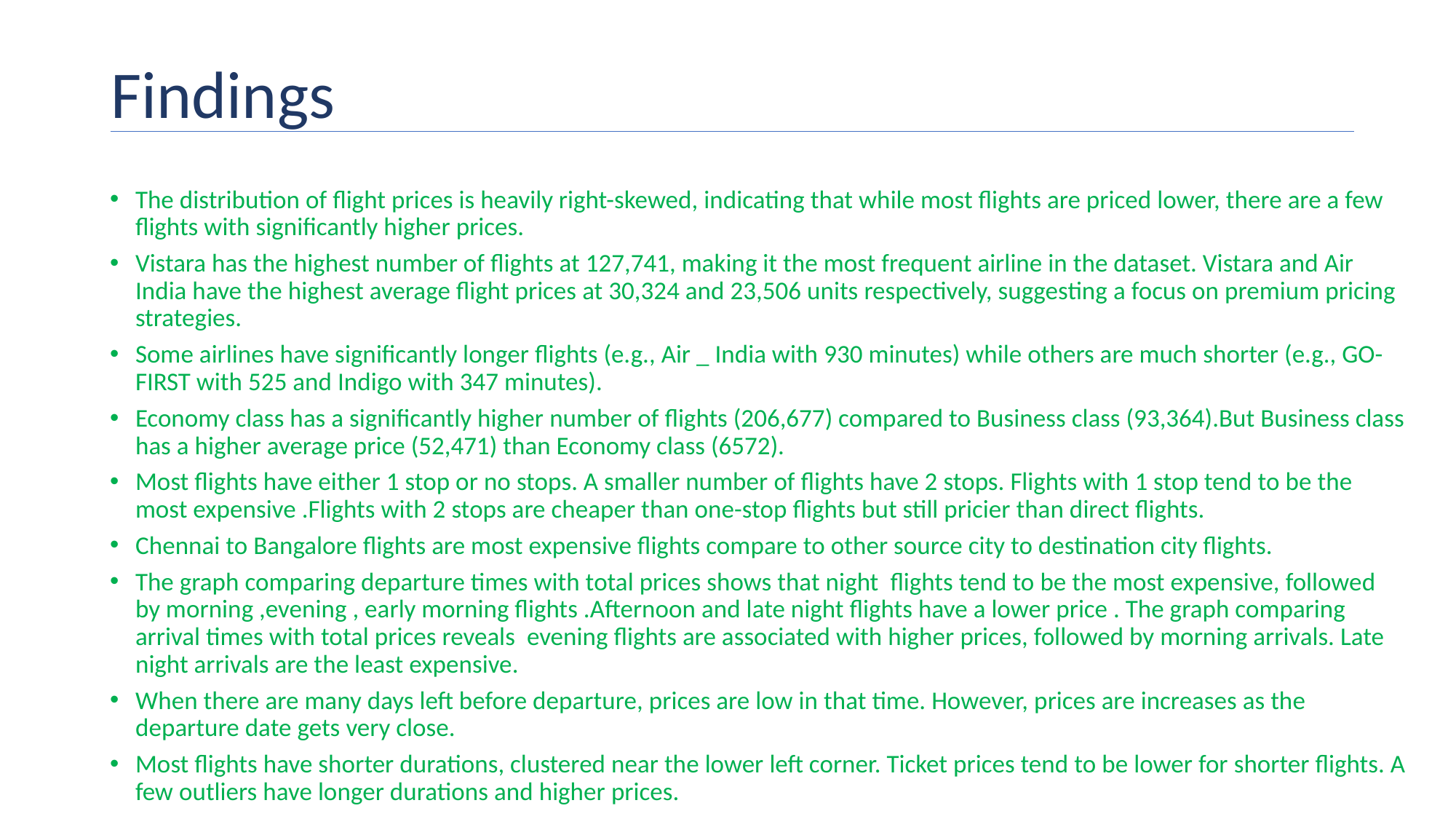

# Findings
The distribution of flight prices is heavily right-skewed, indicating that while most flights are priced lower, there are a few flights with significantly higher prices.
Vistara has the highest number of flights at 127,741, making it the most frequent airline in the dataset. Vistara and Air India have the highest average flight prices at 30,324 and 23,506 units respectively, suggesting a focus on premium pricing strategies.
Some airlines have significantly longer flights (e.g., Air _ India with 930 minutes) while others are much shorter (e.g., GO-FIRST with 525 and Indigo with 347 minutes).
Economy class has a significantly higher number of flights (206,677) compared to Business class (93,364).But Business class has a higher average price (52,471) than Economy class (6572).
Most flights have either 1 stop or no stops. A smaller number of flights have 2 stops. Flights with 1 stop tend to be the most expensive .Flights with 2 stops are cheaper than one-stop flights but still pricier than direct flights.
Chennai to Bangalore flights are most expensive flights compare to other source city to destination city flights.
The graph comparing departure times with total prices shows that night  flights tend to be the most expensive, followed by morning ,evening , early morning flights .Afternoon and late night flights have a lower price . The graph comparing arrival times with total prices reveals  evening flights are associated with higher prices, followed by morning arrivals. Late night arrivals are the least expensive.
When there are many days left before departure, prices are low in that time. However, prices are increases as the departure date gets very close.
Most flights have shorter durations, clustered near the lower left corner. Ticket prices tend to be lower for shorter flights. A few outliers have longer durations and higher prices.